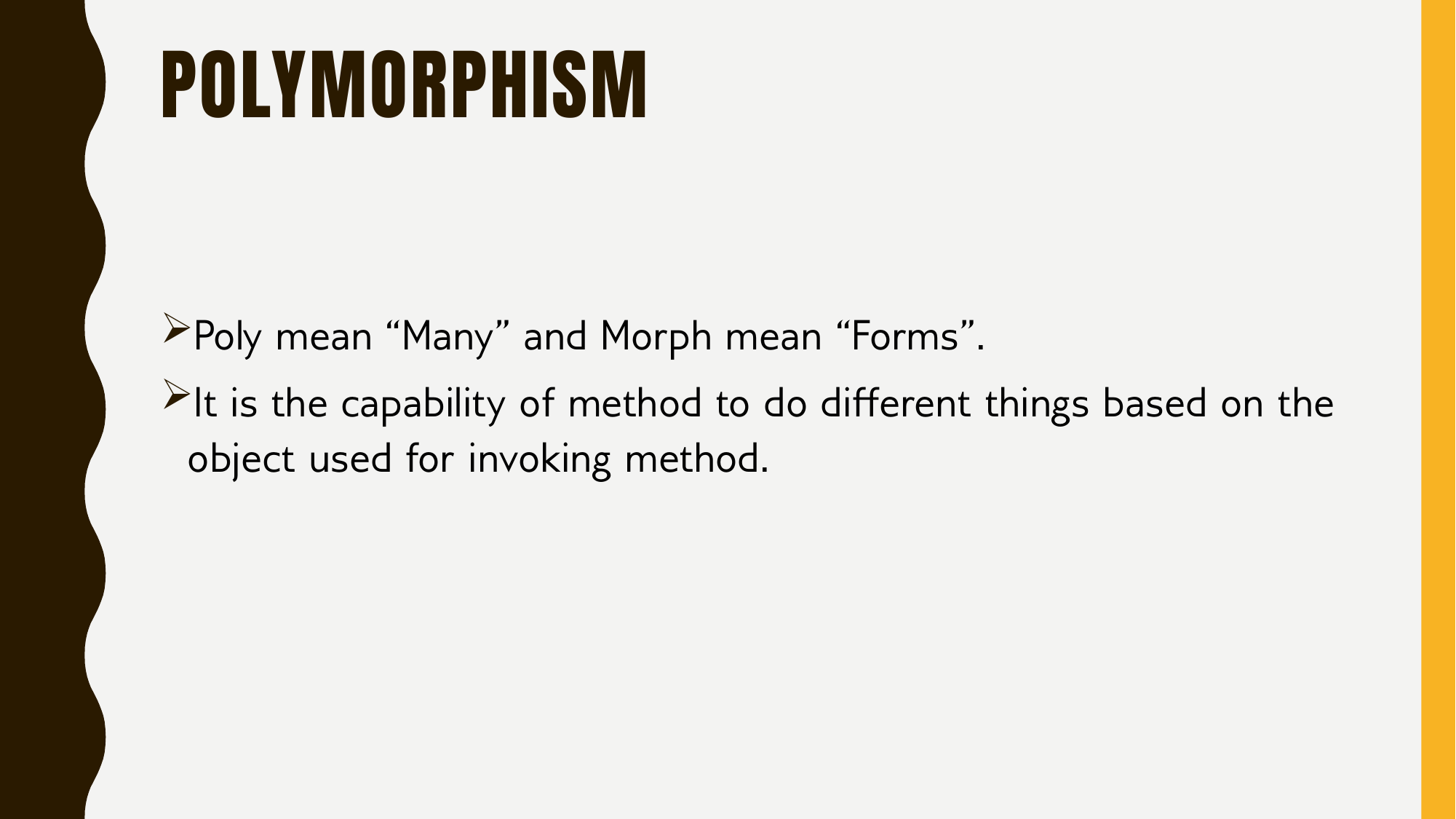

# Polymorphism

Poly mean “Many” and Morph mean “Forms”.
It is the capability of method to do different things based on the object used for invoking method.